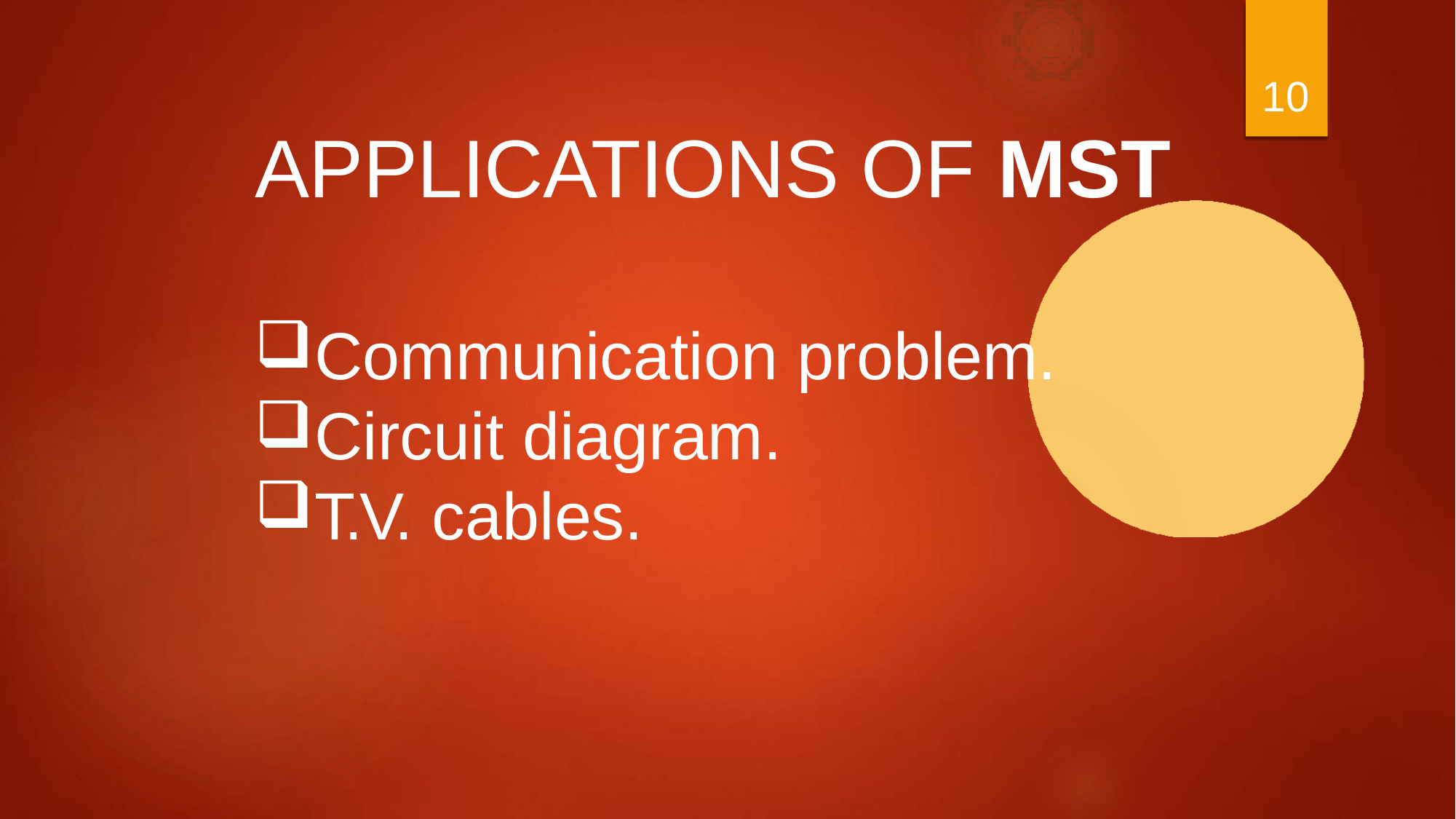

10
# APPLICATIONS OF MST
Communication problem.
Circuit diagram.
T.V. cables.